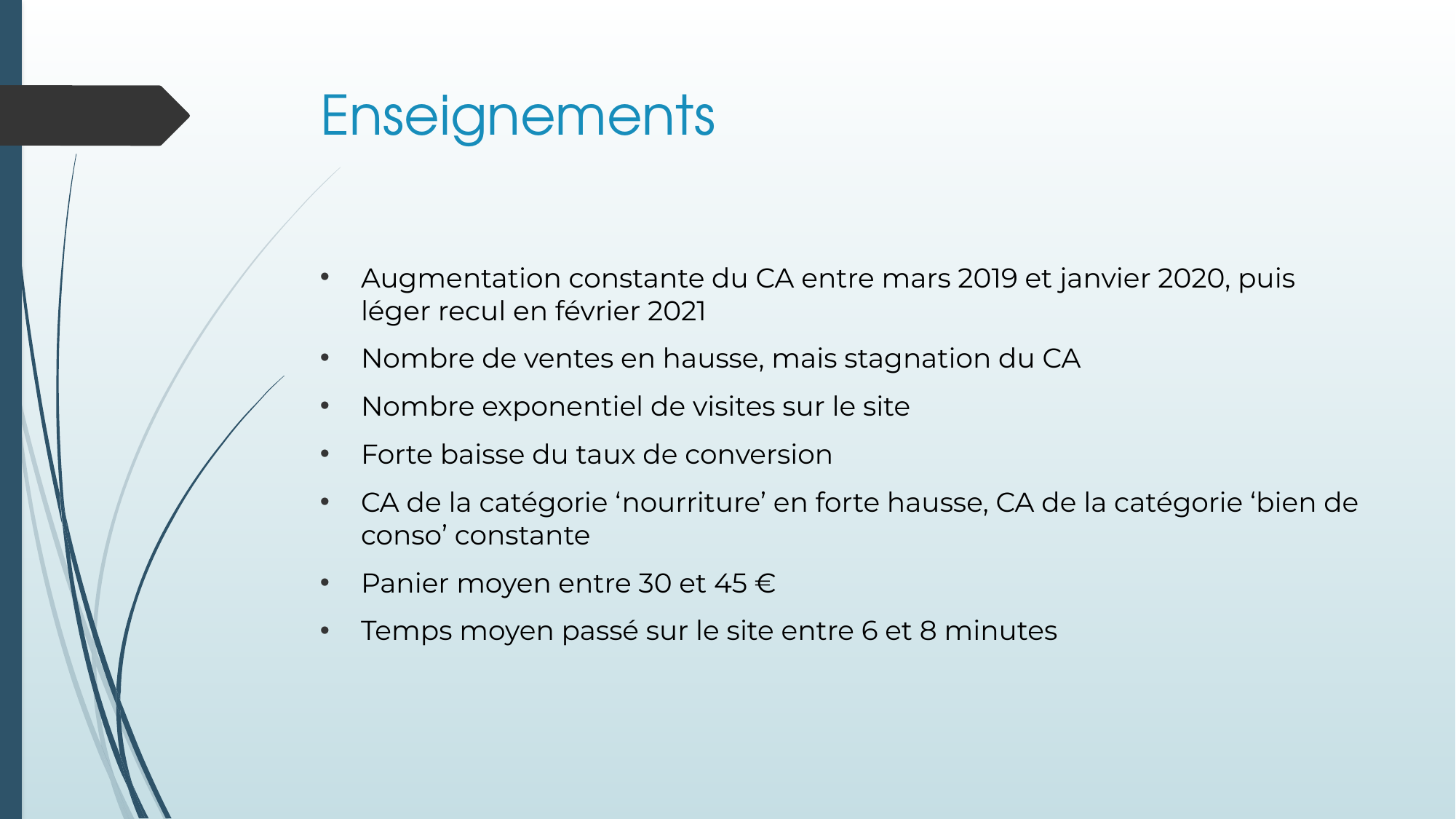

# Enseignements
Augmentation constante du CA entre mars 2019 et janvier 2020, puis léger recul en février 2021
Nombre de ventes en hausse, mais stagnation du CA
Nombre exponentiel de visites sur le site
Forte baisse du taux de conversion
CA de la catégorie ‘nourriture’ en forte hausse, CA de la catégorie ‘bien de conso’ constante
Panier moyen entre 30 et 45 €
Temps moyen passé sur le site entre 6 et 8 minutes